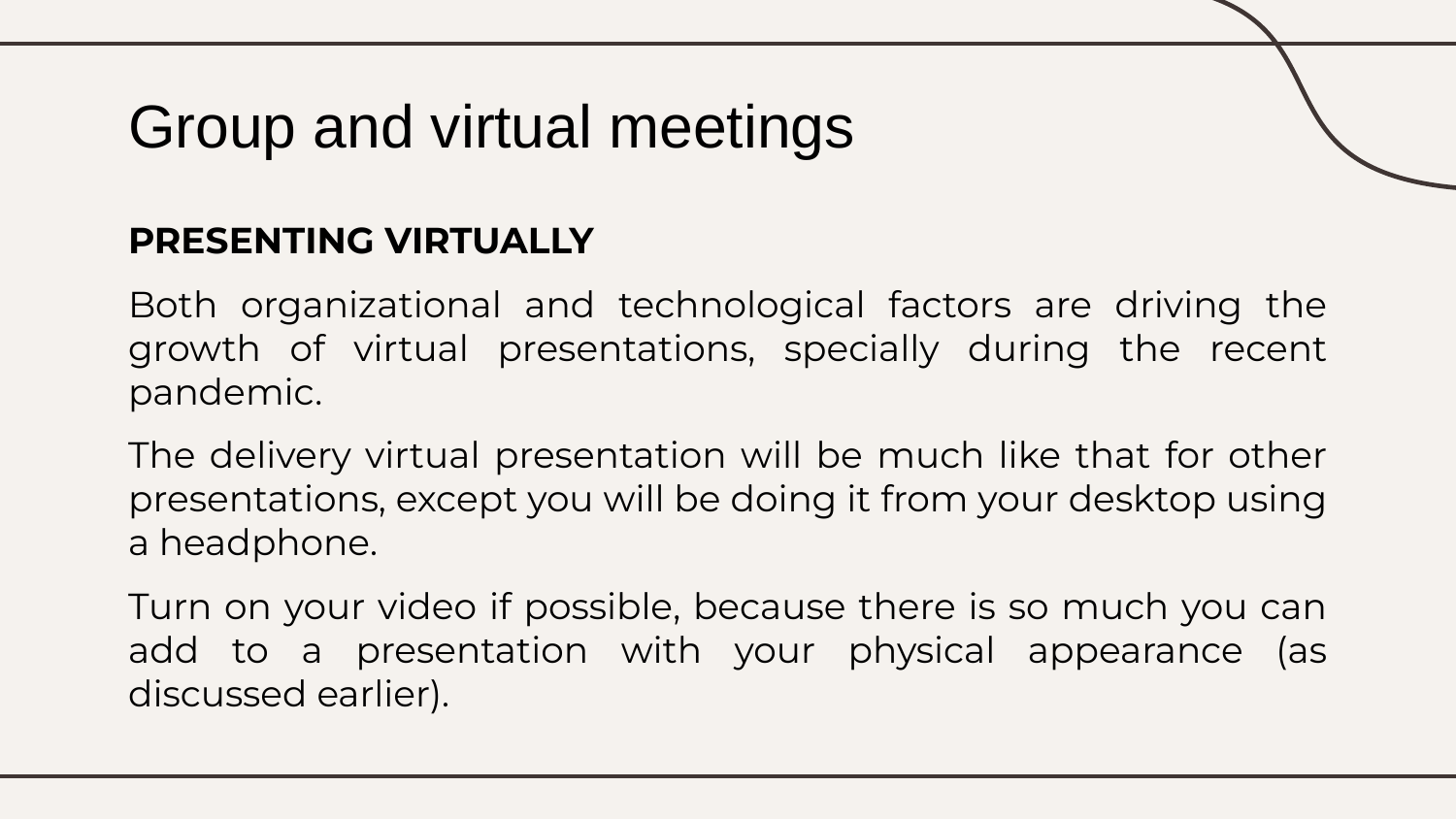

# Group and virtual meetings
PRESENTING VIRTUALLY
Both organizational and technological factors are driving the growth of virtual presentations, specially during the recent pandemic.
The delivery virtual presentation will be much like that for other presentations, except you will be doing it from your desktop using a headphone.
Turn on your video if possible, because there is so much you can add to a presentation with your physical appearance (as discussed earlier).